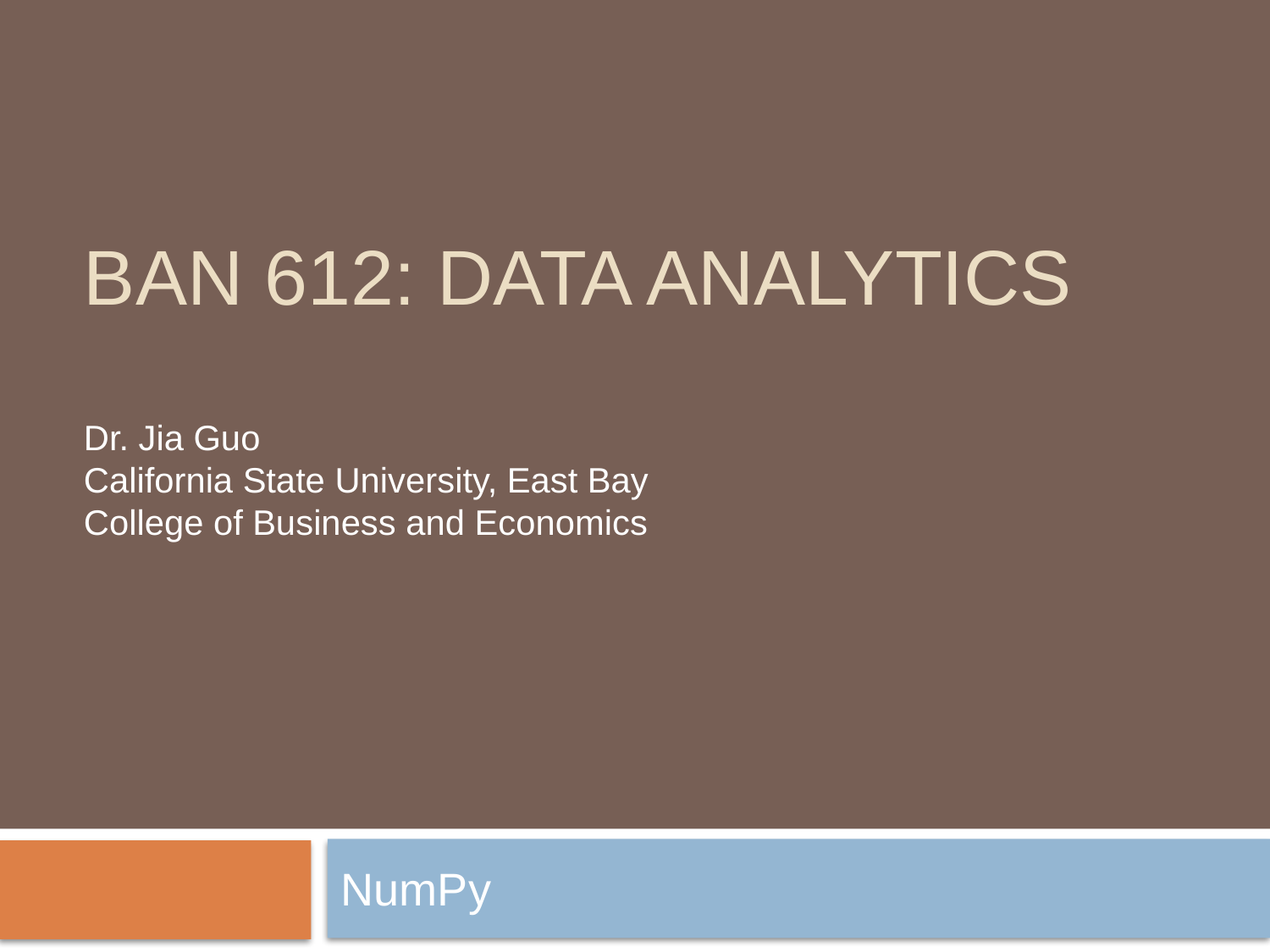

# BAN 612: Data Analytics
Dr. Jia Guo
California State University, East Bay
College of Business and Economics

NumPy